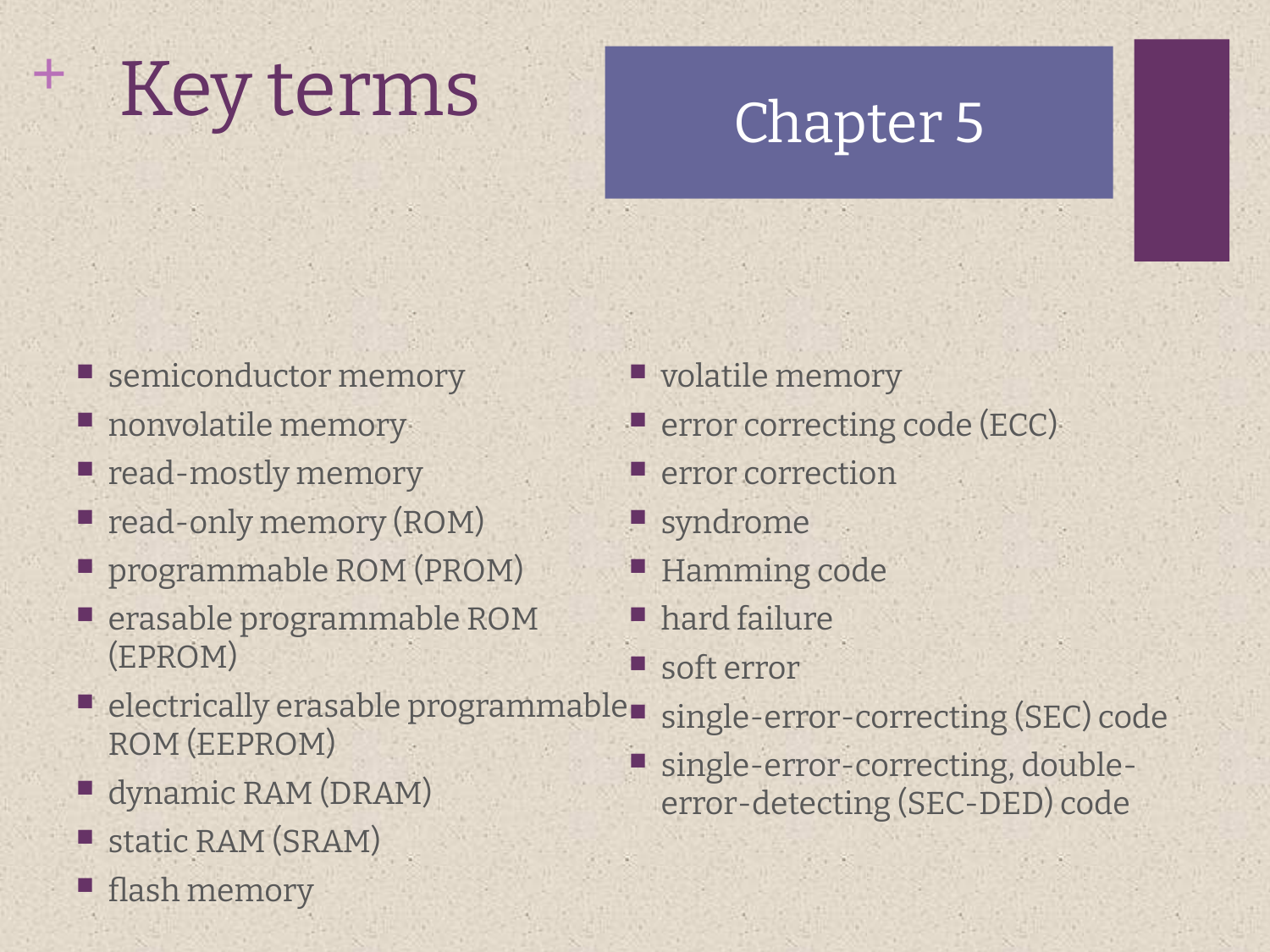

# Key terms

Chapter 5

semiconductor memory
nonvolatile memory
read-mostly memory
read-only memory (ROM)
programmable ROM (PROM)
erasable programmable ROM (EPROM)
electrically erasable programmable ROM (EEPROM)
dynamic RAM (DRAM)
static RAM (SRAM)
flash memory
volatile memory
error correcting code (ECC)
error correction
syndrome
Hamming code
hard failure
soft error
single-error-correcting (SEC) code
single-error-correcting, double-error-detecting (SEC-DED) code